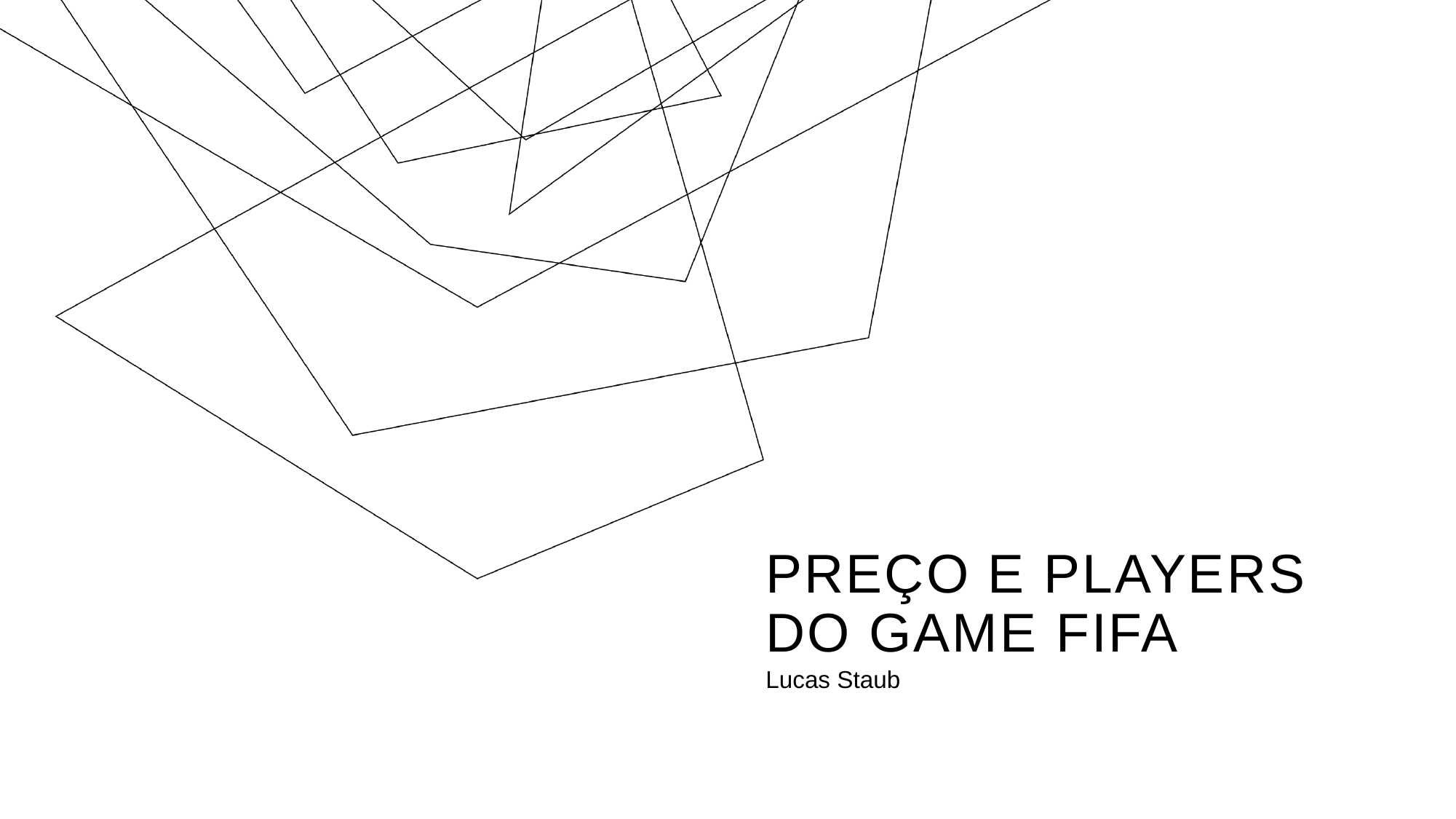

# PREÇO E PLAYERS DO GAME FIFA
Lucas Staub